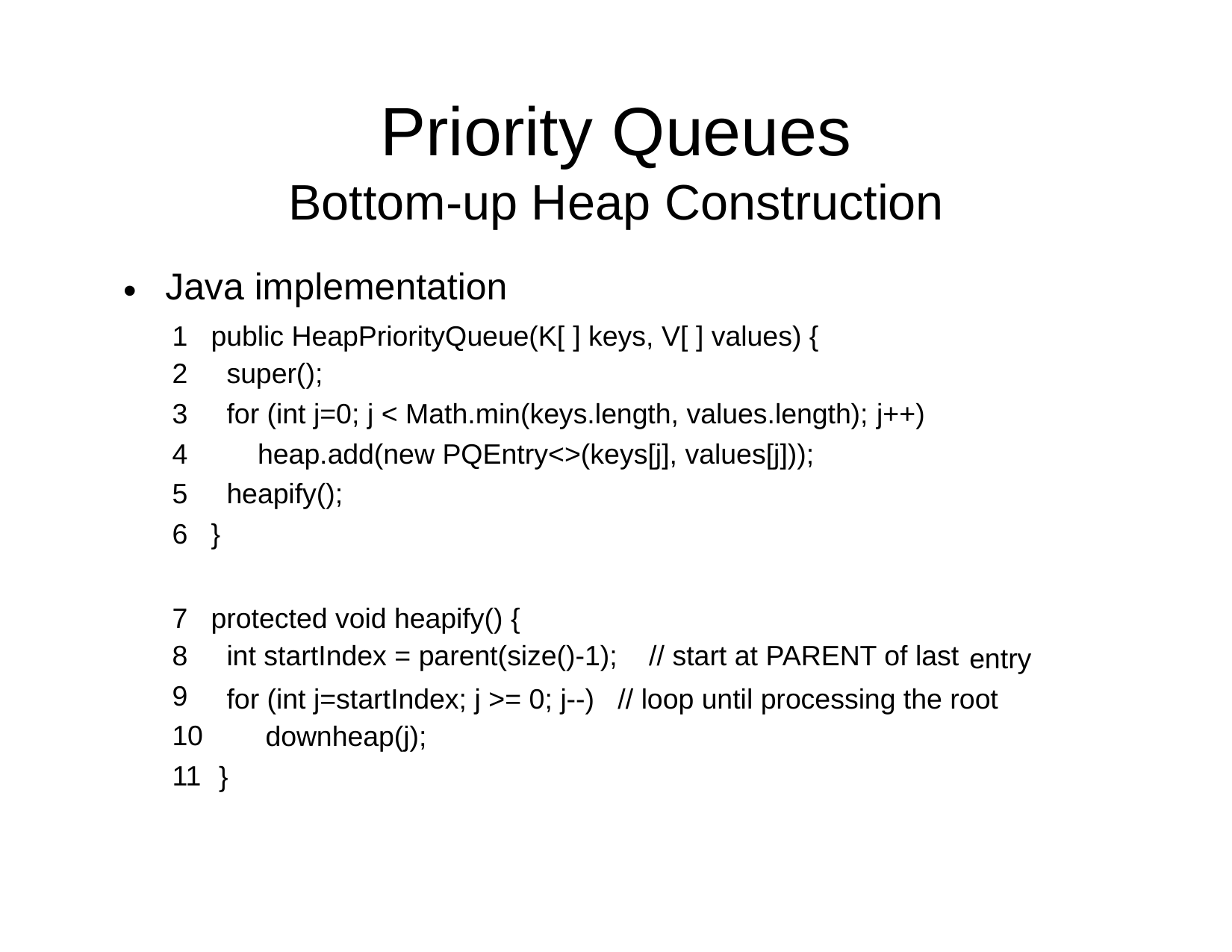

Priority
Queues
Bottom-up Heap Construction
Java implementation
•
1
2
3
4
5
6
public HeapPriorityQueue(K[ ] keys, V[ ] values) {
super();
for (int j=0; j < Math.min(keys.length, values.length); j++)
heap.add(new PQEntry<>(keys[j], values[j]));
heapify();
}
7
8
9
10
11
protected void heapify() {
int startIndex = parent(size()-1);   // start at PARENT of last
entry
for (int j=startIndex; j >= 0; j--)
downheap(j);
}
// loop until processing the root